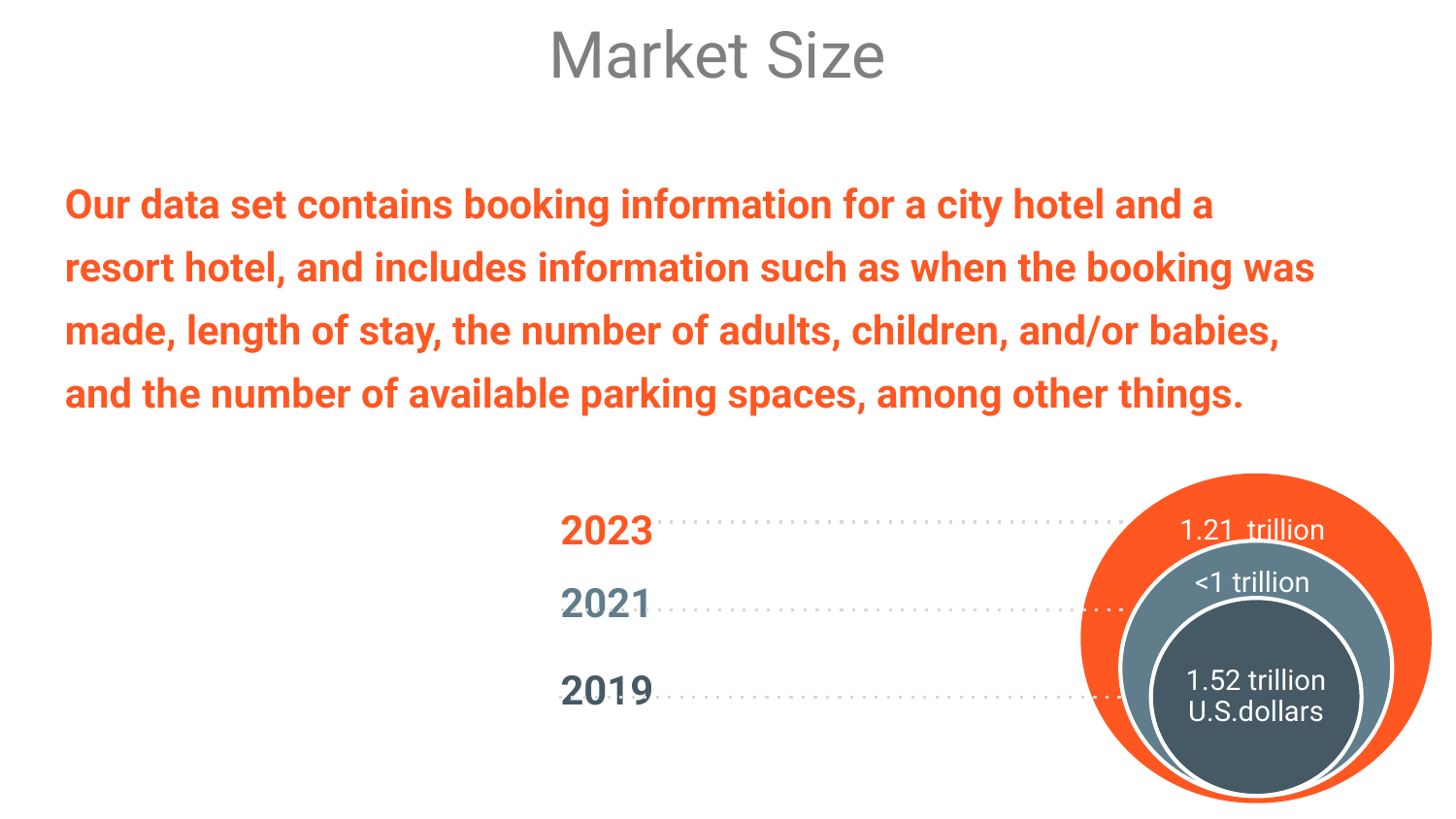

# Market Size
Our data set contains booking information for a city hotel and a resort hotel, and includes information such as when the booking was made, length of stay, the number of adults, children, and/or babies, and the number of available parking spaces, among other things.

2023
1.21 trillion

<1 trillion
2021
1.52 trillion U.S.dollars
2019